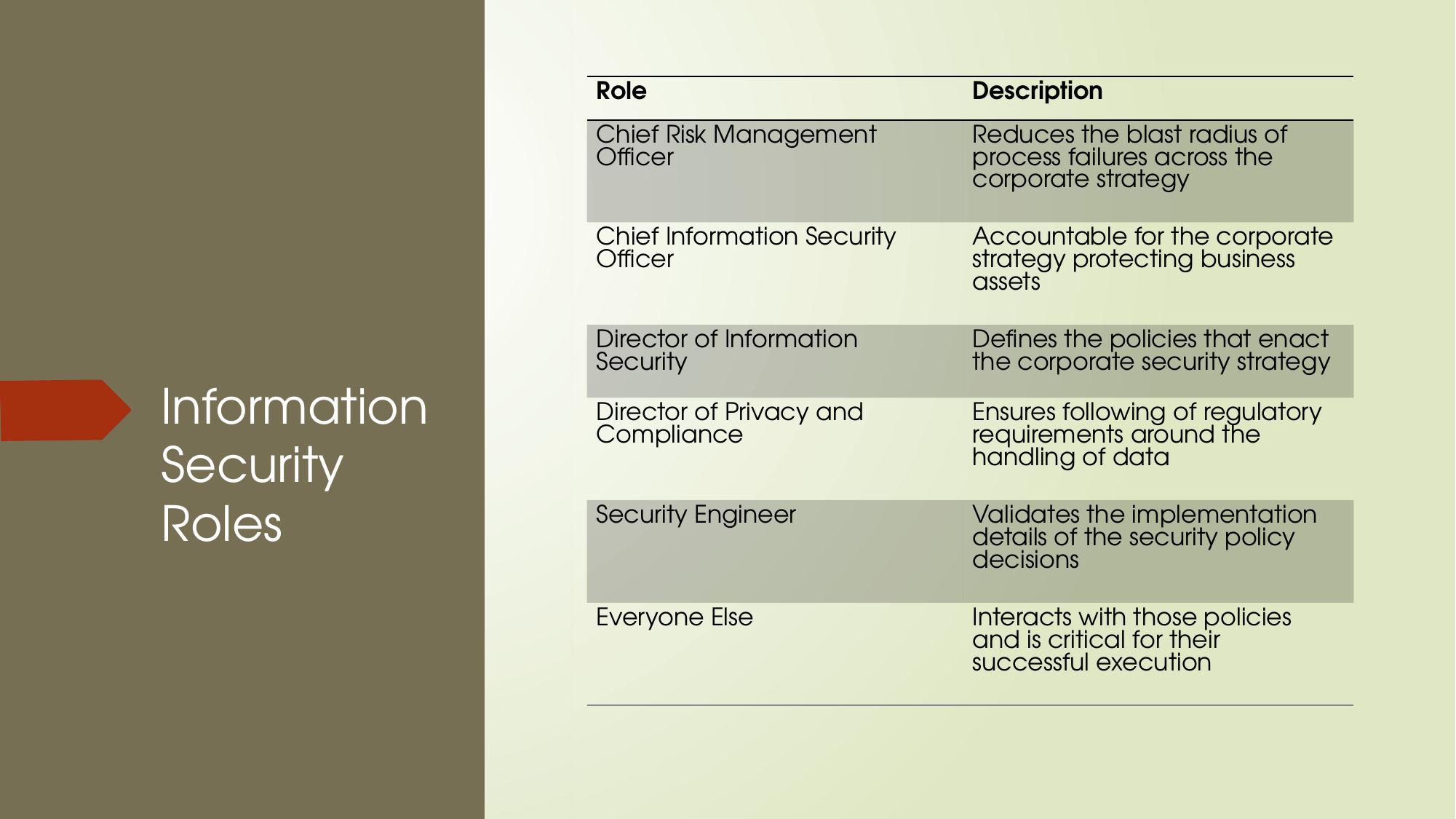

| Role | Description |
| --- | --- |
| Chief Risk Management Officer | Reduces the blast radius of process failures across the corporate strategy |
| Chief Information Security Officer | Accountable for the corporate strategy protecting business assets |
| Director of Information Security | Defines the policies that enact the corporate security strategy |
| Director of Privacy and Compliance | Ensures following of regulatory requirements around the handling of data |
| Security Engineer | Validates the implementation details of the security policy decisions |
| Everyone Else | Interacts with those policies and is critical for their successful execution |
# Information Security Roles